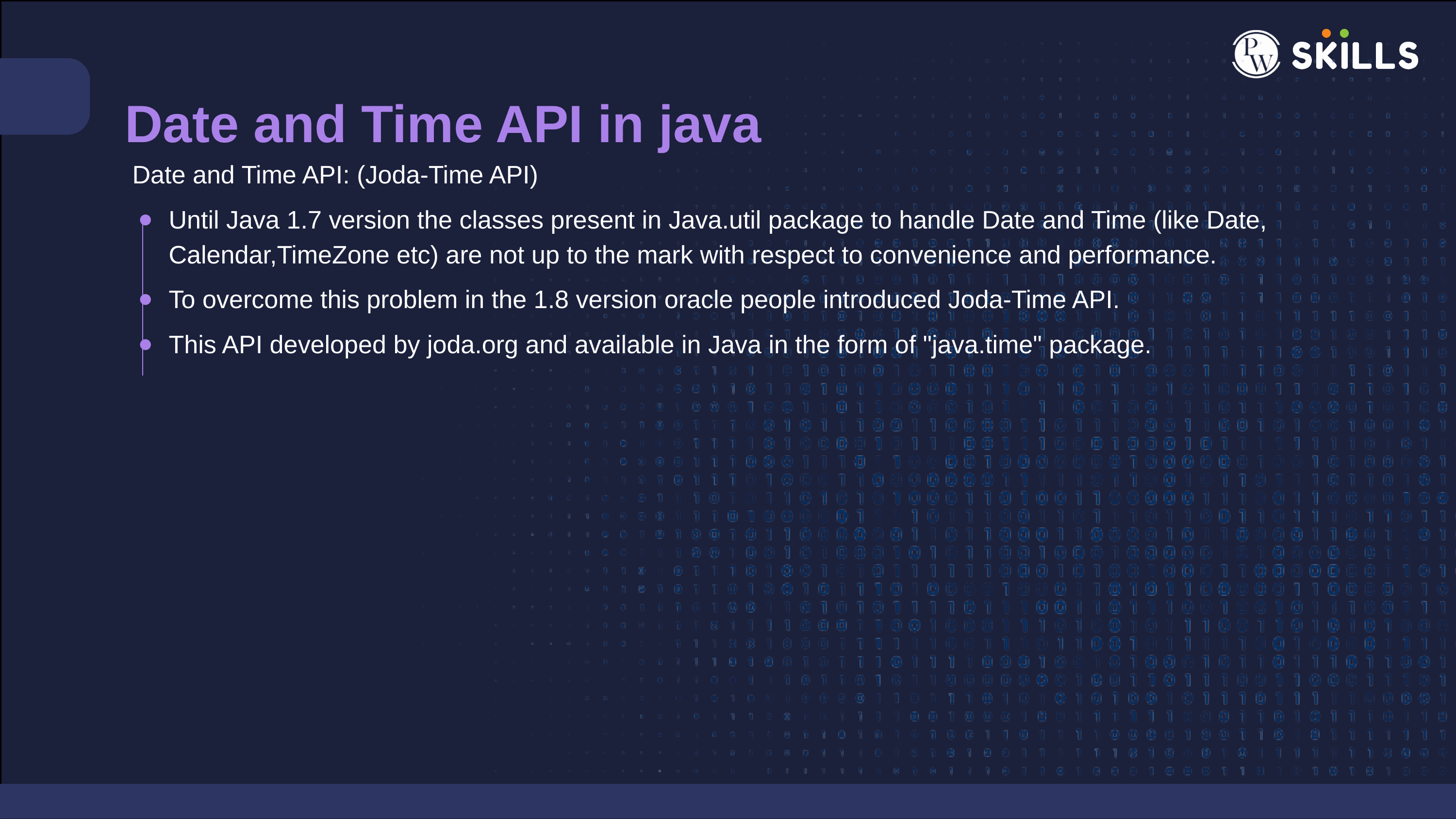

Date and Time API in java
Date and Time API: (Joda-Time API)
Until Java 1.7 version the classes present in Java.util package to handle Date and Time (like Date, Calendar,TimeZone etc) are not up to the mark with respect to convenience and performance.
To overcome this problem in the 1.8 version oracle people introduced Joda-Time API.
This API developed by joda.org and available in Java in the form of "java.time" package.